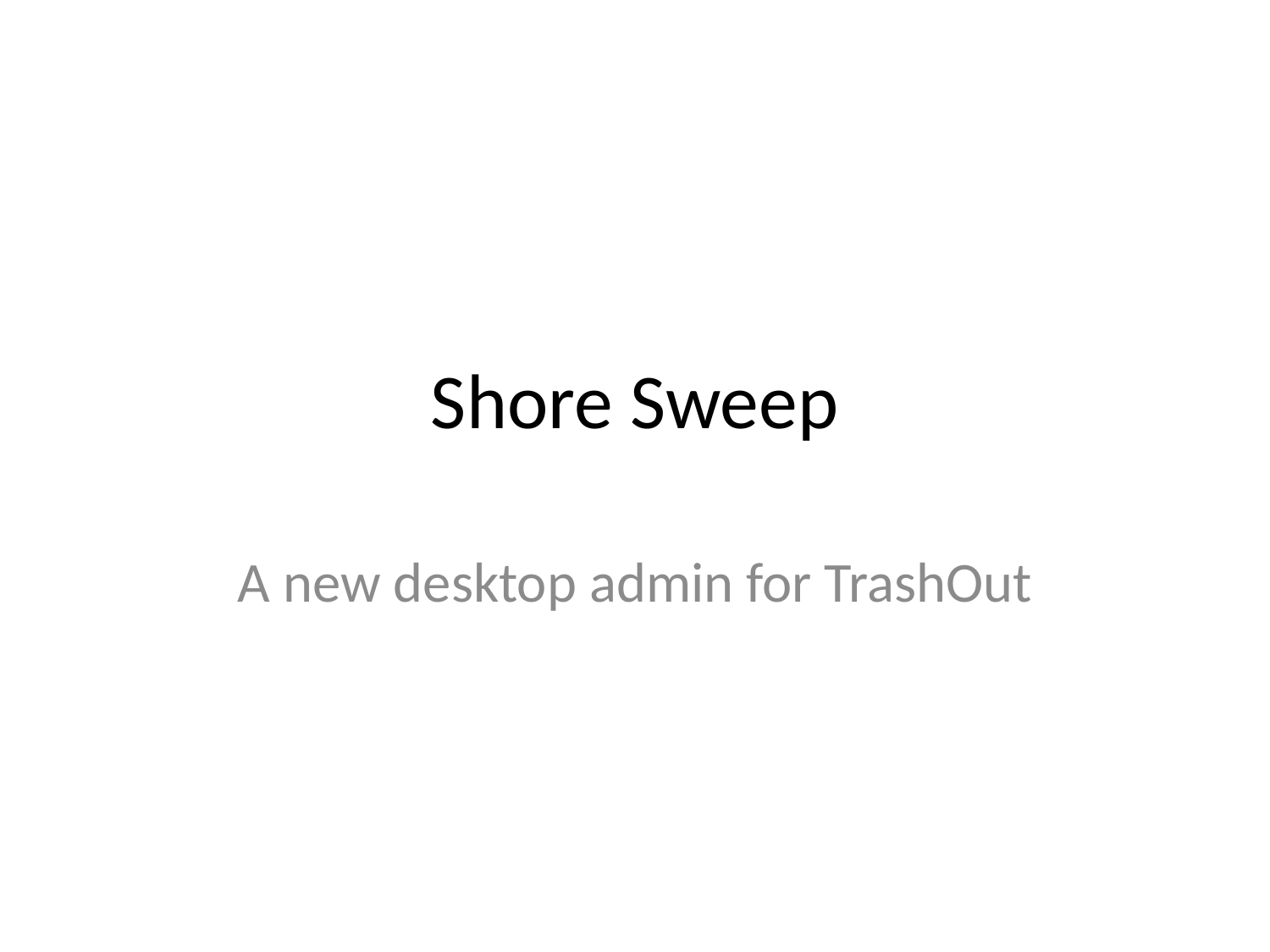

# Shore Sweep
A new desktop admin for TrashOut